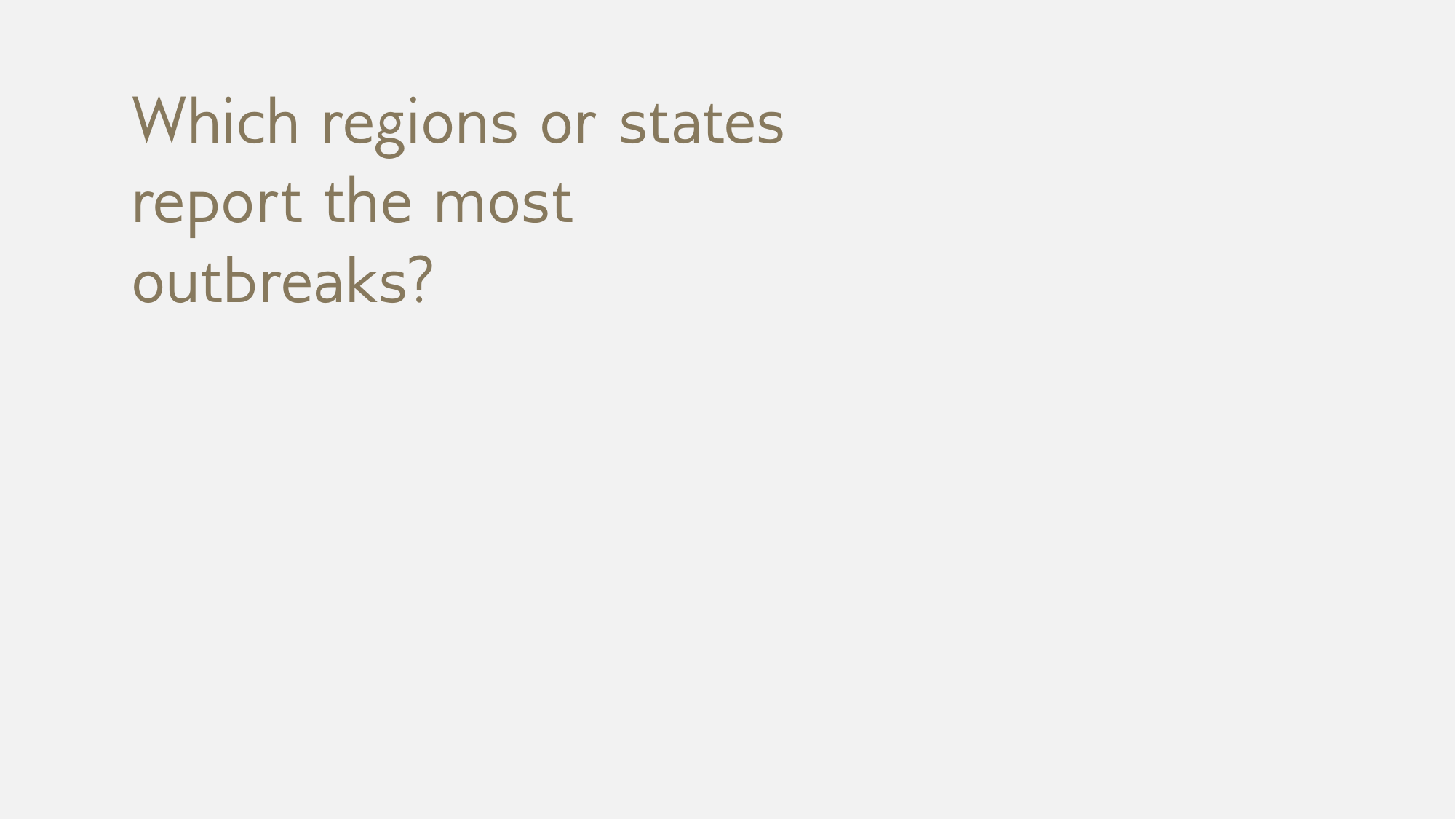

Which regions or states report the most outbreaks?